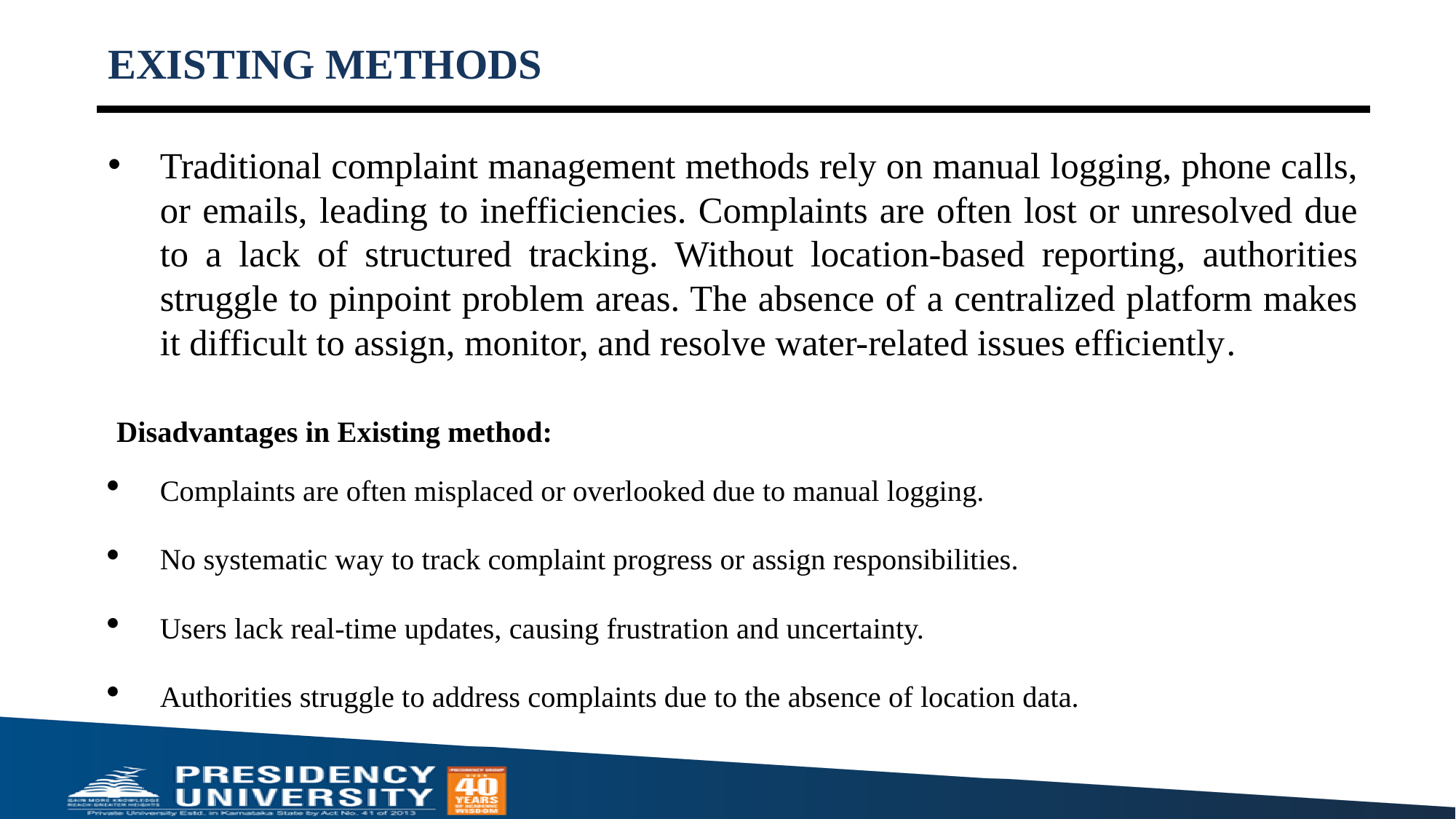

# EXISTING METHODS
Traditional complaint management methods rely on manual logging, phone calls, or emails, leading to inefficiencies. Complaints are often lost or unresolved due to a lack of structured tracking. Without location-based reporting, authorities struggle to pinpoint problem areas. The absence of a centralized platform makes it difficult to assign, monitor, and resolve water-related issues efficiently.

Disadvantages in Existing method:
Complaints are often misplaced or overlooked due to manual logging.
No systematic way to track complaint progress or assign responsibilities.
Users lack real-time updates, causing frustration and uncertainty.
Authorities struggle to address complaints due to the absence of location data.